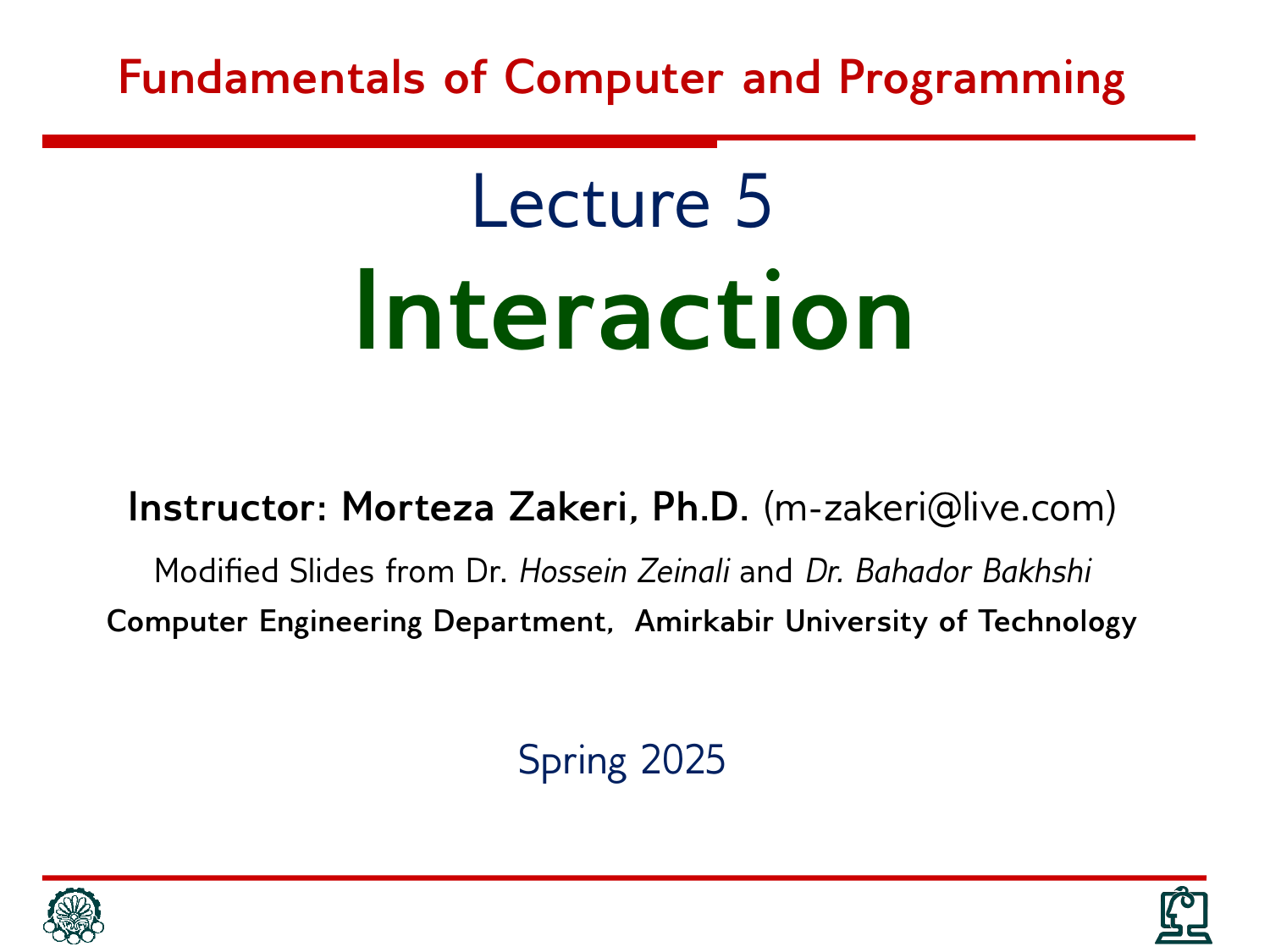

Fundamentals of Computer and Programming
Lecture 5
Interaction
Instructor: Morteza Zakeri, Ph.D. (m-zakeri@live.com)
Modified Slides from Dr. Hossein Zeinali and Dr. Bahador Bakhshi
Computer Engineering Department,  Amirkabir University of Technology

Spring 2025